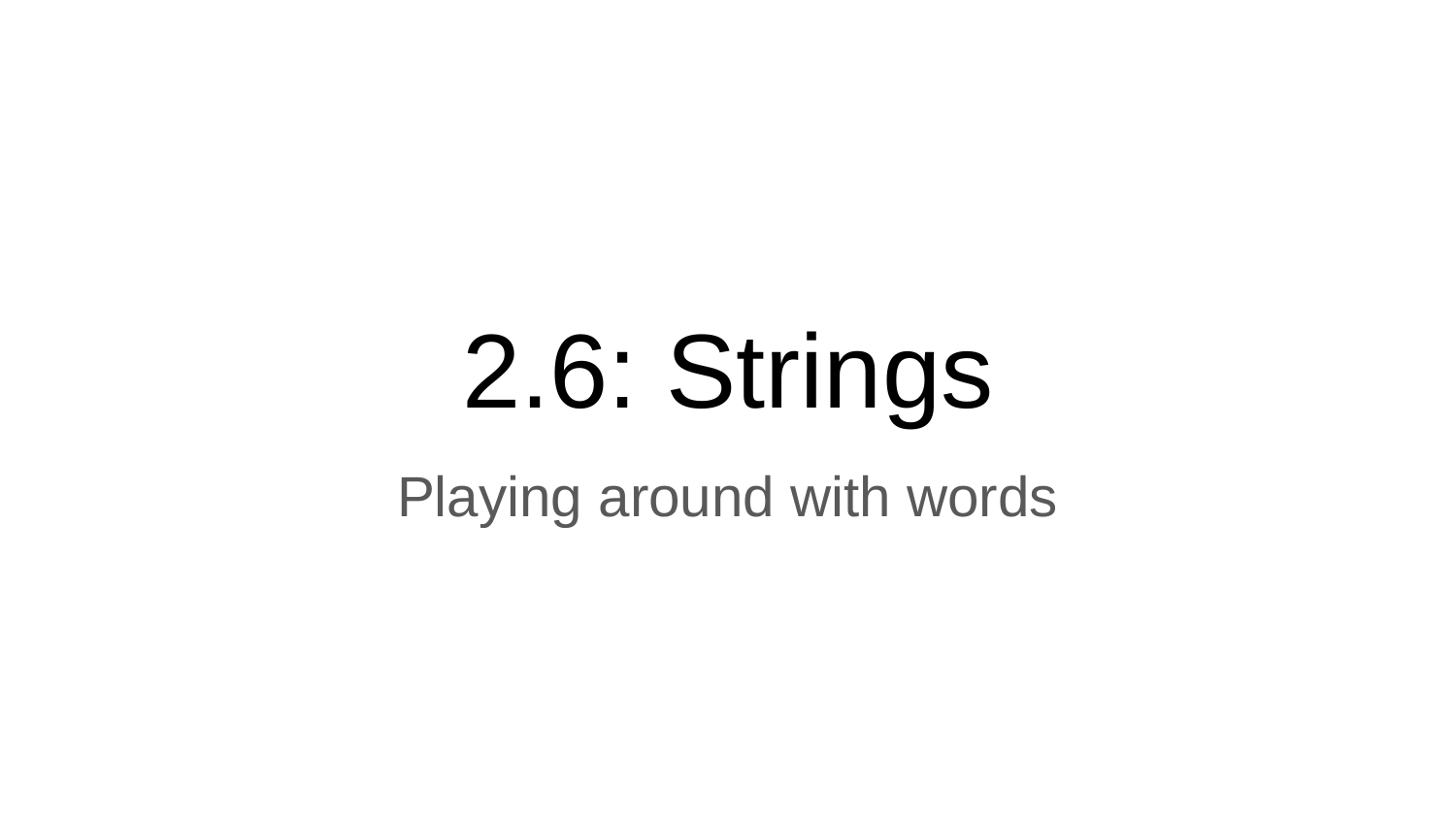

# 2.6: Strings
Playing around with words